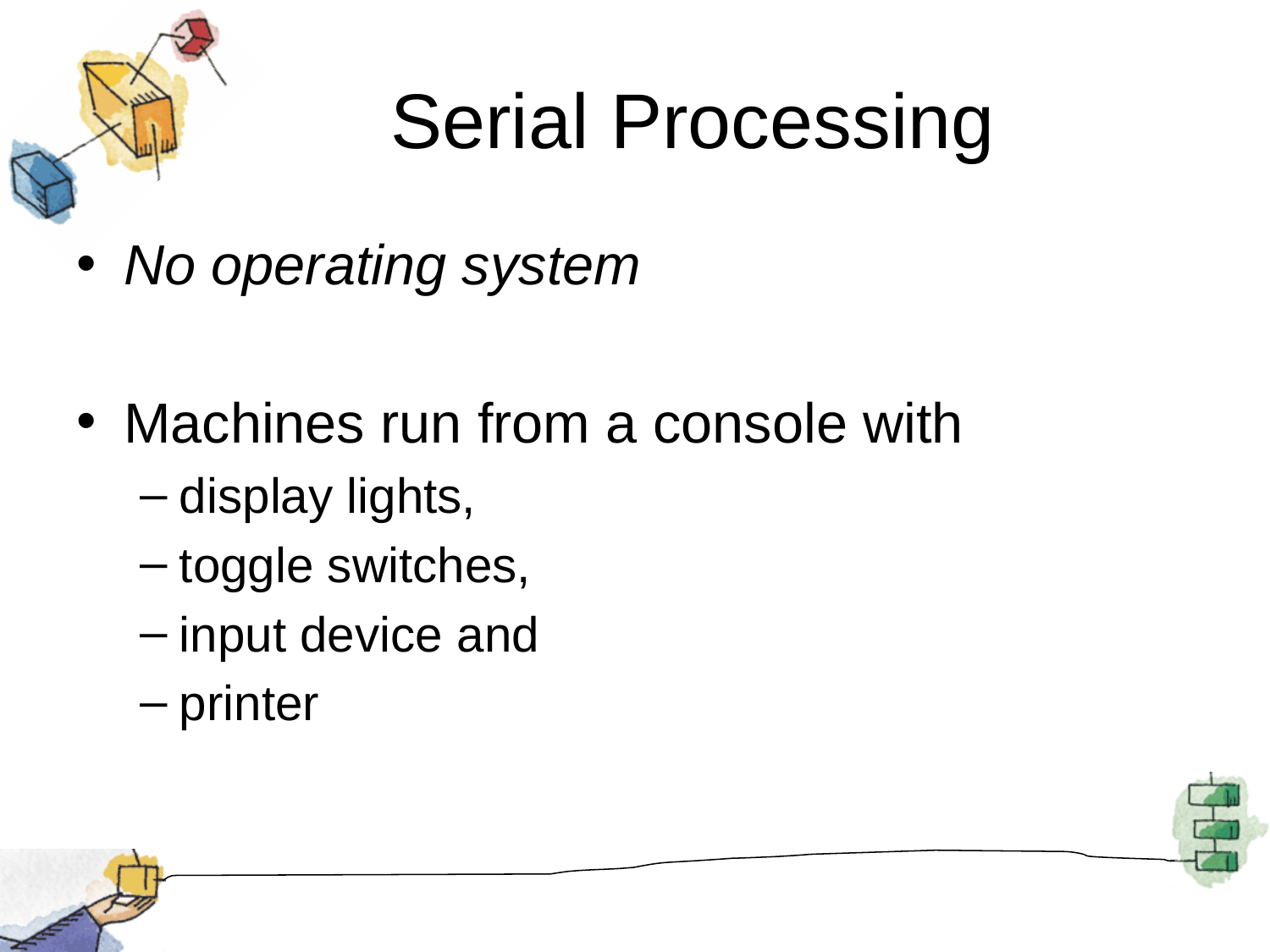

# Serial Processing
No operating system

Machines run from a console with
display lights,
toggle switches,
input device and
printer